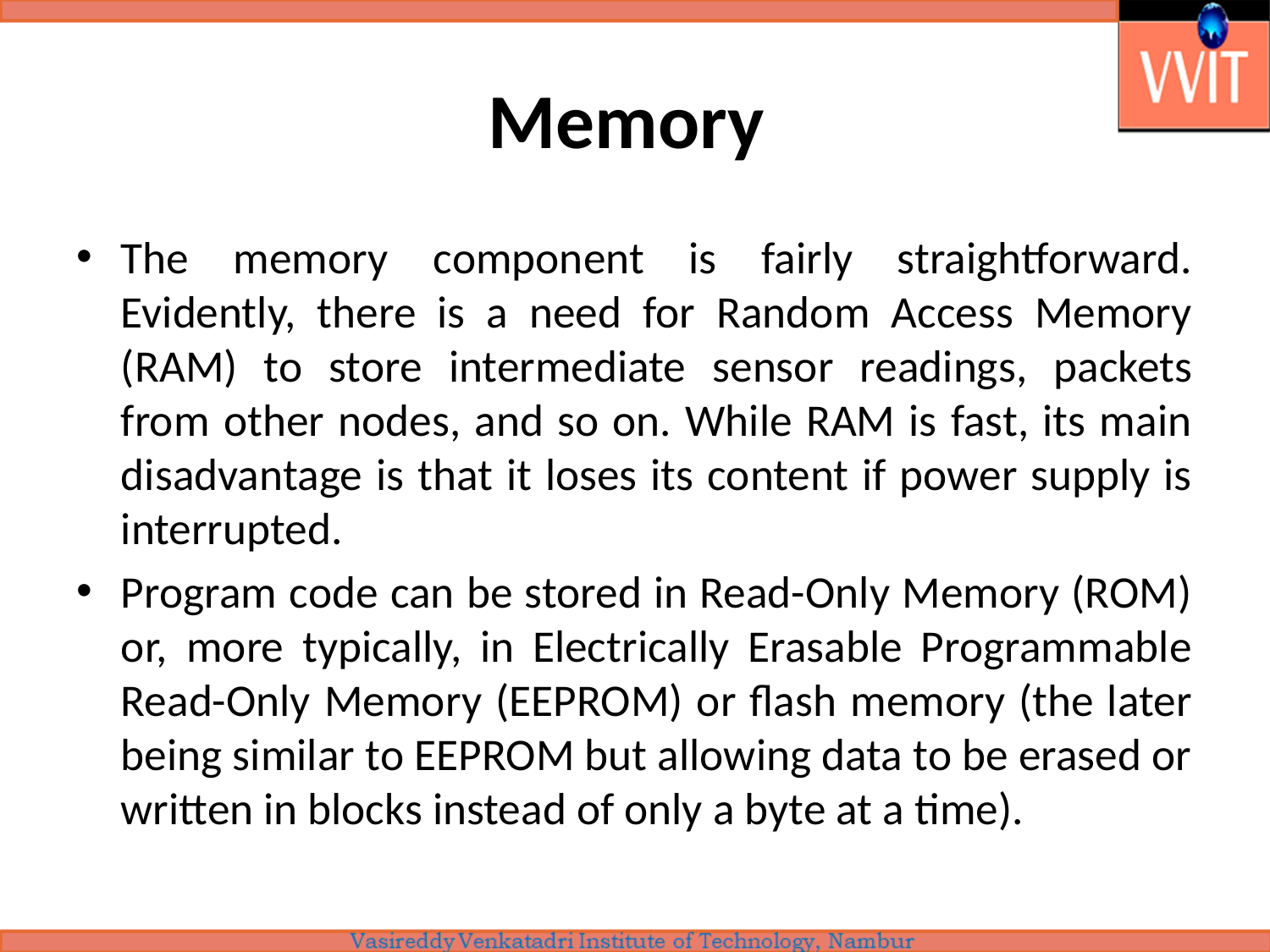

# Memory
The memory component is fairly straightforward. Evidently, there is a need for Random Access Memory (RAM) to store intermediate sensor readings, packets from other nodes, and so on. While RAM is fast, its main disadvantage is that it loses its content if power supply is interrupted.
Program code can be stored in Read-Only Memory (ROM) or, more typically, in Electrically Erasable Programmable Read-Only Memory (EEPROM) or flash memory (the later being similar to EEPROM but allowing data to be erased or written in blocks instead of only a byte at a time).